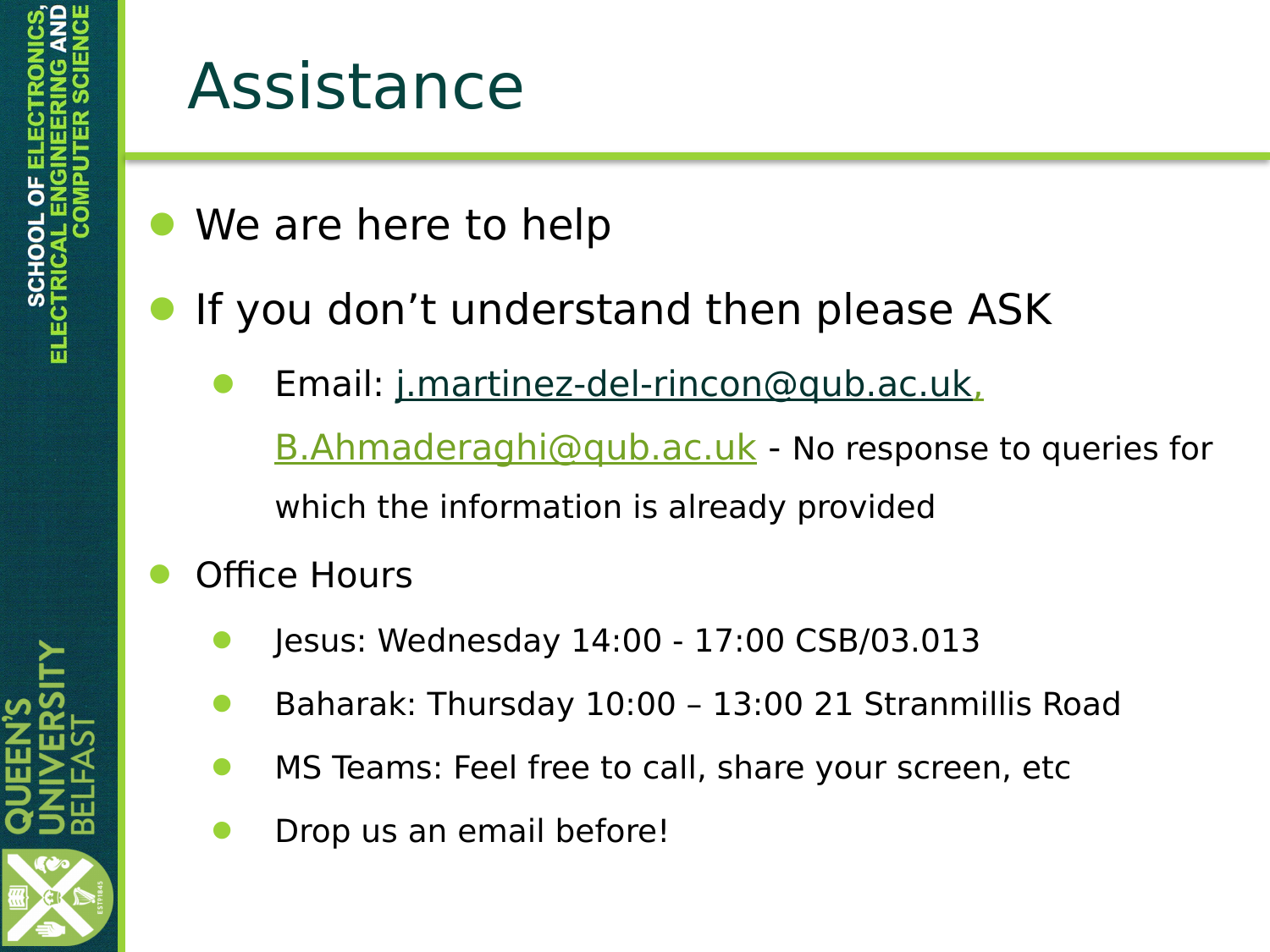

# Assistance
We are here to help
If you don’t understand then please ASK
Email: j.martinez-del-rincon@qub.ac.uk, B.Ahmaderaghi@qub.ac.uk - No response to queries for which the information is already provided
Office Hours
Jesus: Wednesday 14:00 - 17:00 CSB/03.013
Baharak: Thursday 10:00 – 13:00 21 Stranmillis Road
MS Teams: Feel free to call, share your screen, etc
Drop us an email before!